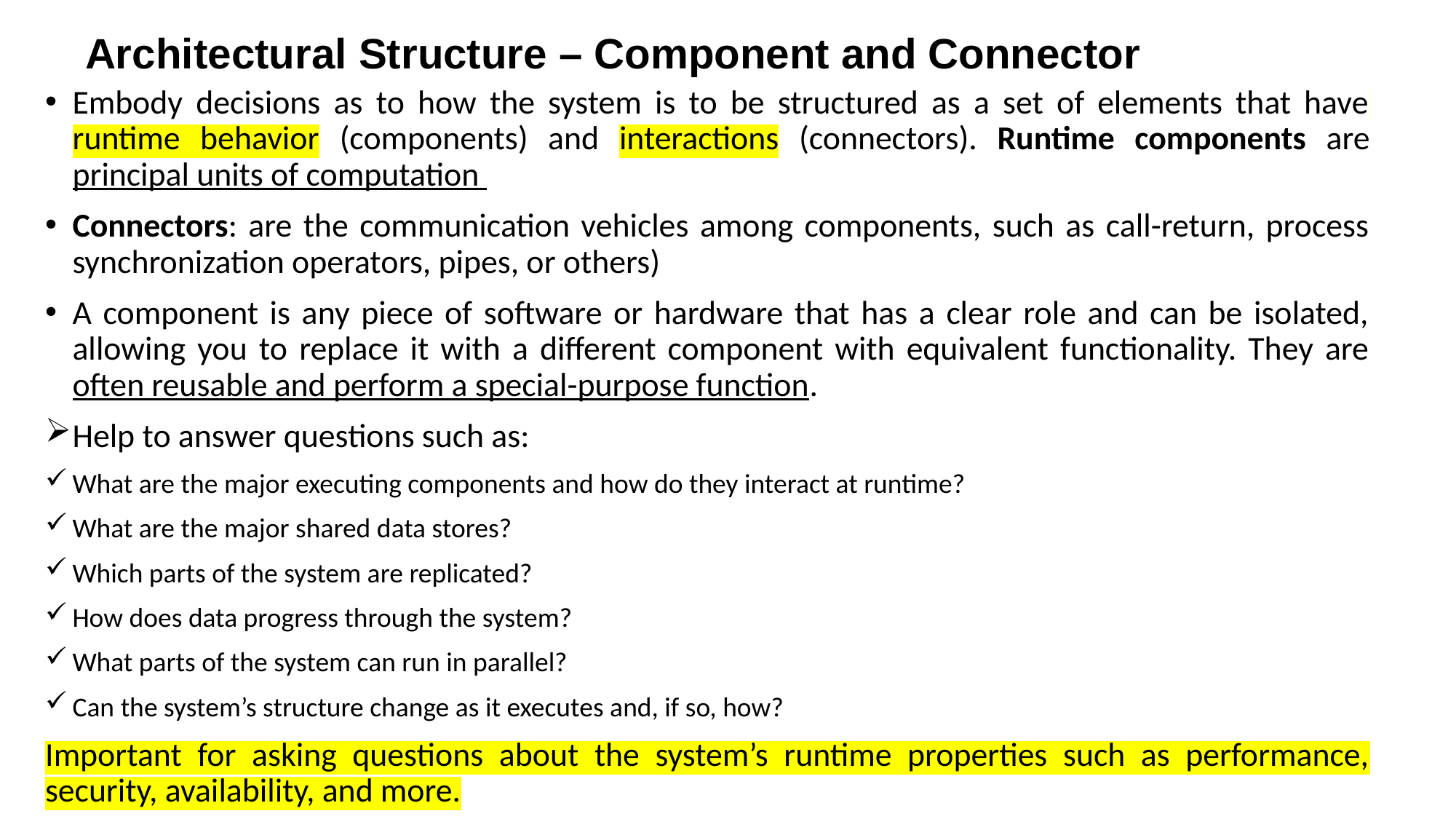

# Architectural Structure – Component and Connector
Embody decisions as to how the system is to be structured as a set of elements that have runtime behavior (components) and interactions (connectors). Runtime components are principal units of computation
Connectors: are the communication vehicles among components, such as call-return, process synchronization operators, pipes, or others)
A component is any piece of software or hardware that has a clear role and can be isolated, allowing you to replace it with a different component with equivalent functionality. They are often reusable and perform a special-purpose function.
Help to answer questions such as:
What are the major executing components and how do they interact at runtime?
What are the major shared data stores?
Which parts of the system are replicated?
How does data progress through the system?
What parts of the system can run in parallel?
Can the system’s structure change as it executes and, if so, how?
Important for asking questions about the system’s runtime properties such as performance, security, availability, and more.